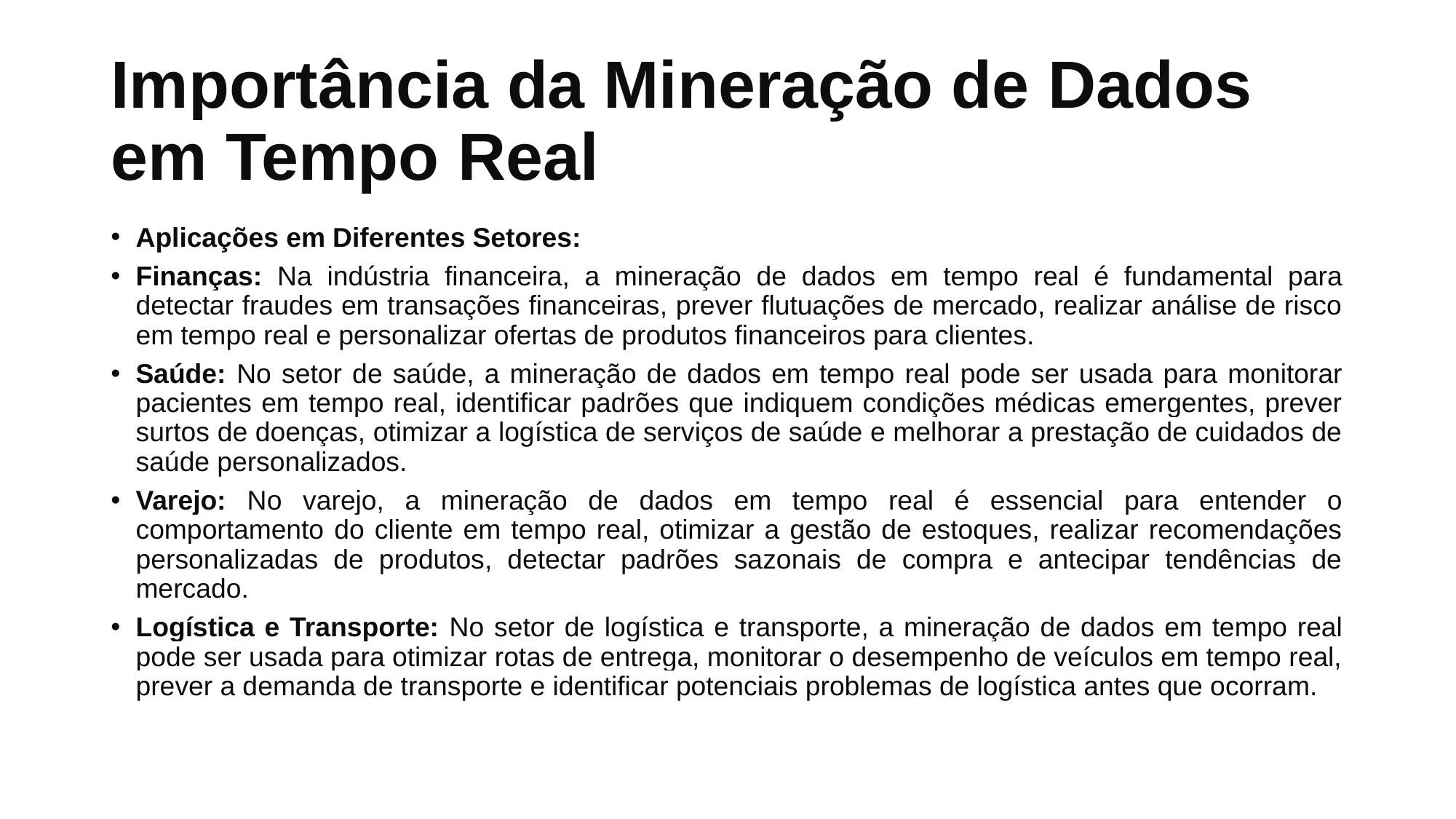

# Importância da Mineração de Dados em Tempo Real
Aplicações em Diferentes Setores:
Finanças: Na indústria financeira, a mineração de dados em tempo real é fundamental para detectar fraudes em transações financeiras, prever flutuações de mercado, realizar análise de risco em tempo real e personalizar ofertas de produtos financeiros para clientes.
Saúde: No setor de saúde, a mineração de dados em tempo real pode ser usada para monitorar pacientes em tempo real, identificar padrões que indiquem condições médicas emergentes, prever surtos de doenças, otimizar a logística de serviços de saúde e melhorar a prestação de cuidados de saúde personalizados.
Varejo: No varejo, a mineração de dados em tempo real é essencial para entender o comportamento do cliente em tempo real, otimizar a gestão de estoques, realizar recomendações personalizadas de produtos, detectar padrões sazonais de compra e antecipar tendências de mercado.
Logística e Transporte: No setor de logística e transporte, a mineração de dados em tempo real pode ser usada para otimizar rotas de entrega, monitorar o desempenho de veículos em tempo real, prever a demanda de transporte e identificar potenciais problemas de logística antes que ocorram.